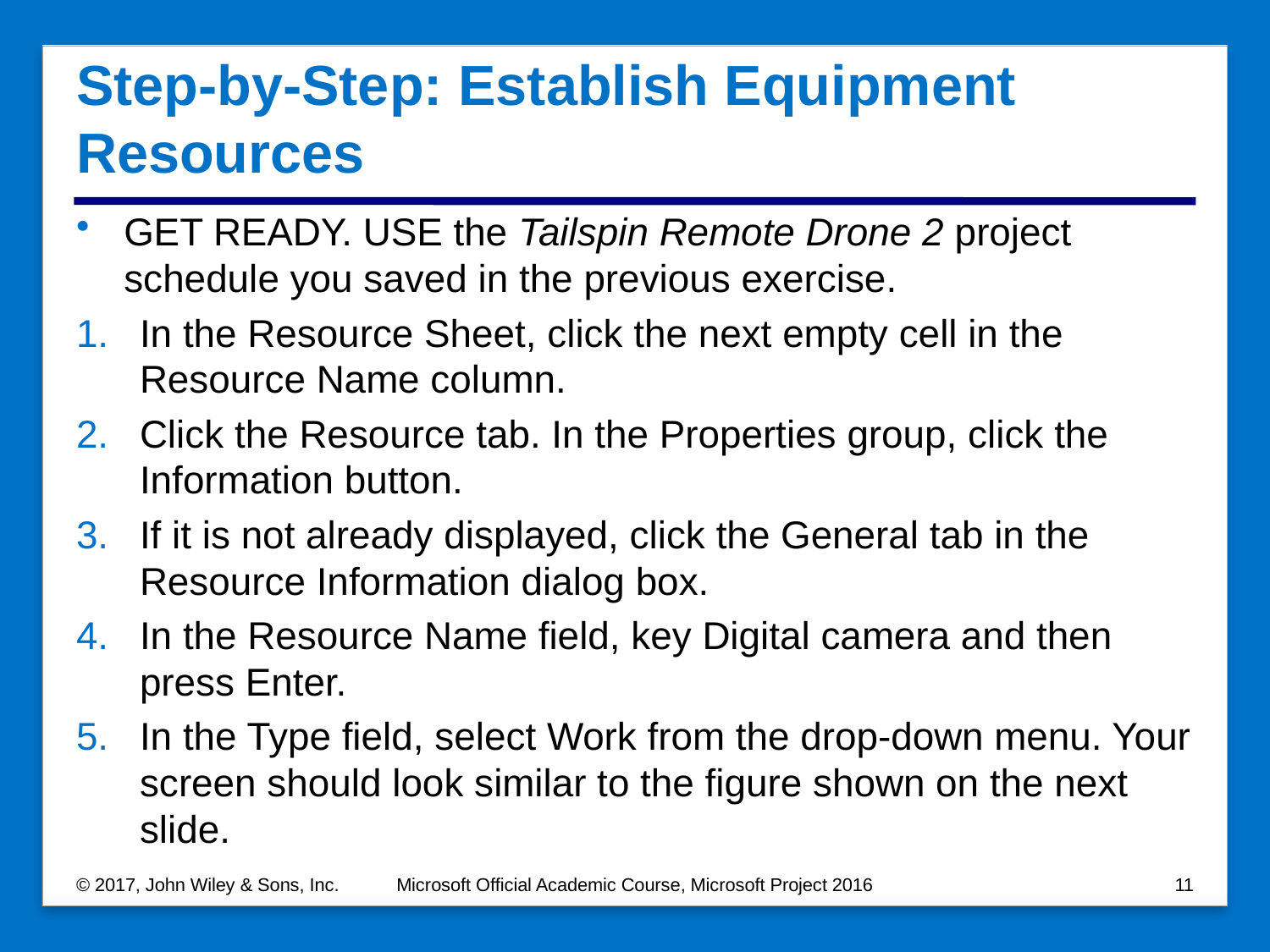

# Step-by-Step: Establish Equipment Resources
GET READY. USE the Tailspin Remote Drone 2 project schedule you saved in the previous exercise.
In the Resource Sheet, click the next empty cell in the Resource Name column.
Click the Resource tab. In the Properties group, click the Information button.
If it is not already displayed, click the General tab in the Resource Information dialog box.
In the Resource Name field, key Digital camera and then press Enter.
In the Type field, select Work from the drop‐down menu. Your screen should look similar to the figure shown on the next slide.
© 2017, John Wiley & Sons, Inc.
Microsoft Official Academic Course, Microsoft Project 2016
11